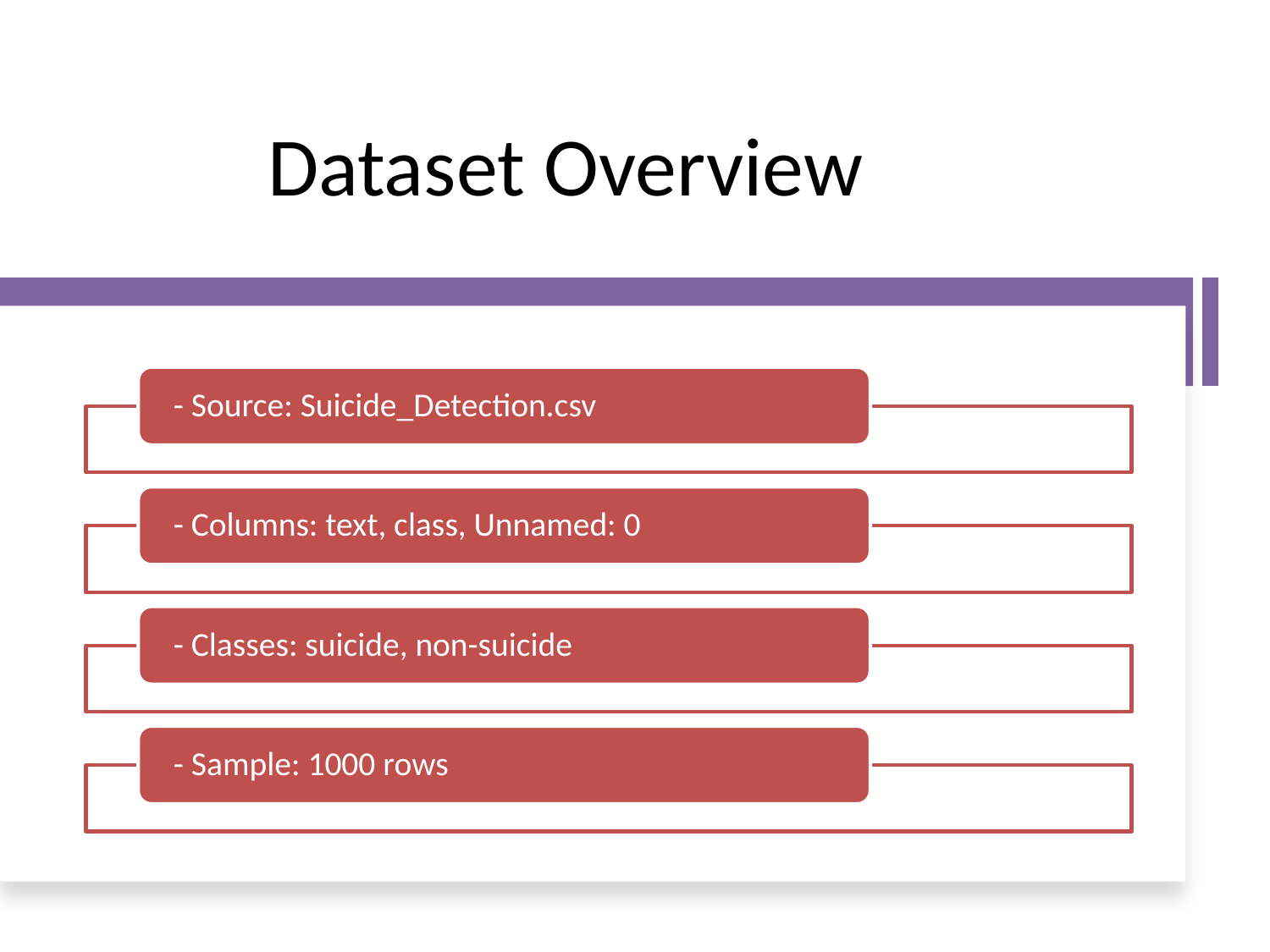

# Dataset Overview

- Source: Suicide_Detection.csv
- Columns: text, class, Unnamed: 0
- Classes: suicide, non-suicide
- Sample: 1000 rows